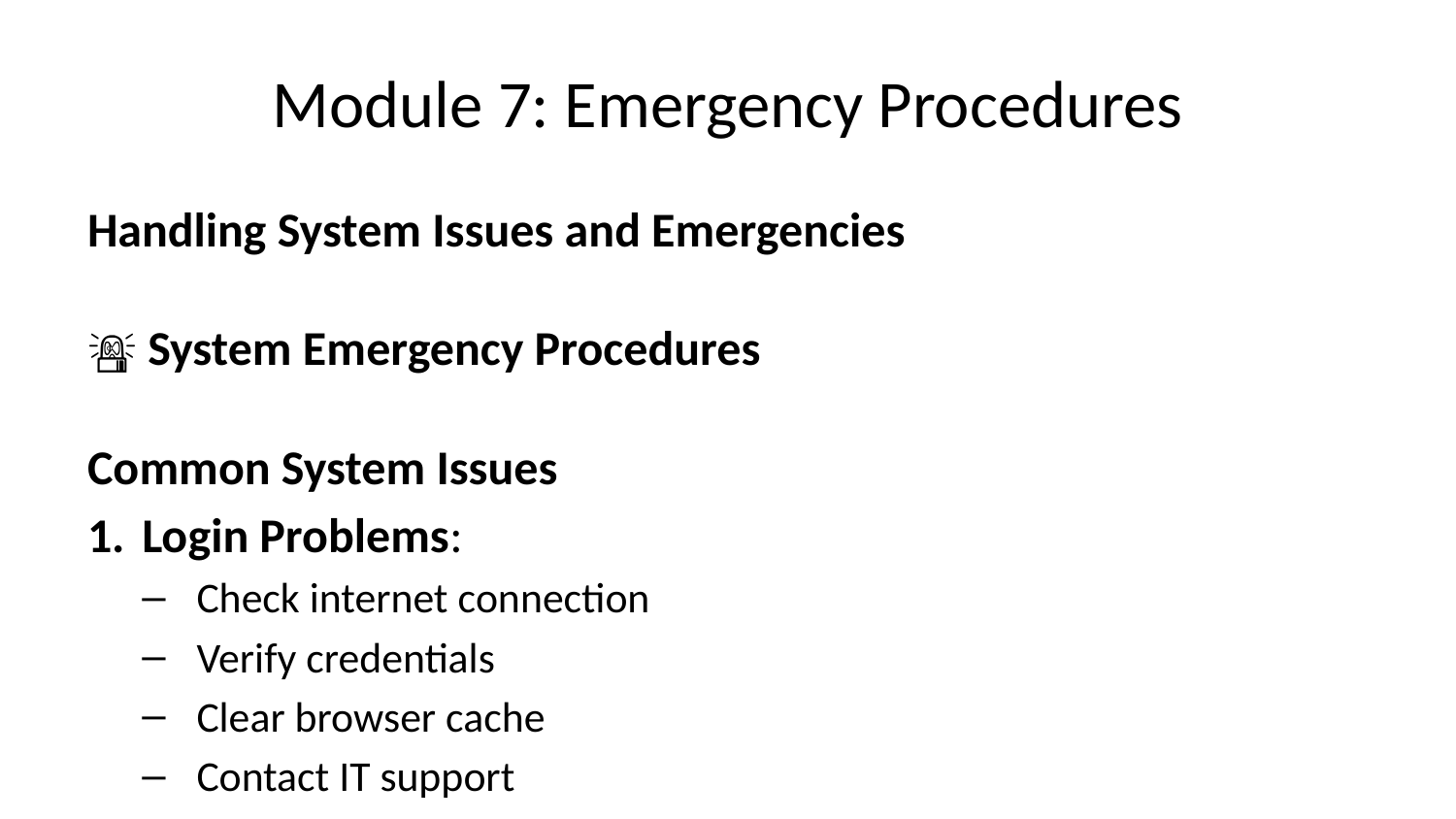

# Module 7: Emergency Procedures
Handling System Issues and Emergencies
🚨 System Emergency Procedures
Common System Issues
Login Problems:
Check internet connection
Verify credentials
Clear browser cache
Contact IT support
Slow Performance:
Check system health dashboard
Close unnecessary browser tabs
Restart browser
Report persistent issues
Data Entry Issues:
Save work frequently
Use browser refresh
Document any lost data
Report to IT immediately
Emergency Contact Information
Support Contacts:
├── IT Help Desk: [Internal number]
├── System Administrator: [Admin contact]
├── Emergency Hotline: [24/7 support]
├── Vendor Support: support@santaanemr.com
└── Backup Procedures: [Manual process guide]
📋 Clinical Emergency Procedures
Patient Emergency During Treatment
Immediate Actions:
Ensure patient safety
Call emergency medical services if needed
Document incident in patient record
Notify attending physician
Documentation Requirements:
Time and date of incident
Detailed description of events
Actions taken
Patient response
Follow-up plans
Data Backup and Recovery
Automatic Backups: System backs up data continuously
Manual Backup: Export important data regularly
Recovery Procedures: Contact support for data recovery
Business Continuity: Maintain paper backup for critical functions
🔧 Troubleshooting Guide
Common Solutions
Problem: Cannot access patient records
Solution:
1. Check user permissions
2. Verify patient exists in system
3. Contact administrator if needed

Problem: Report generation fails
Solution:
1. Check date ranges and filters
2. Reduce data scope if too large
3. Try different output format
4. Contact support if persistent

Problem: Slow system response
Solution:
1. Check internet connection speed
2. Close other applications
3. Clear browser cache
4. Report to IT if widespread